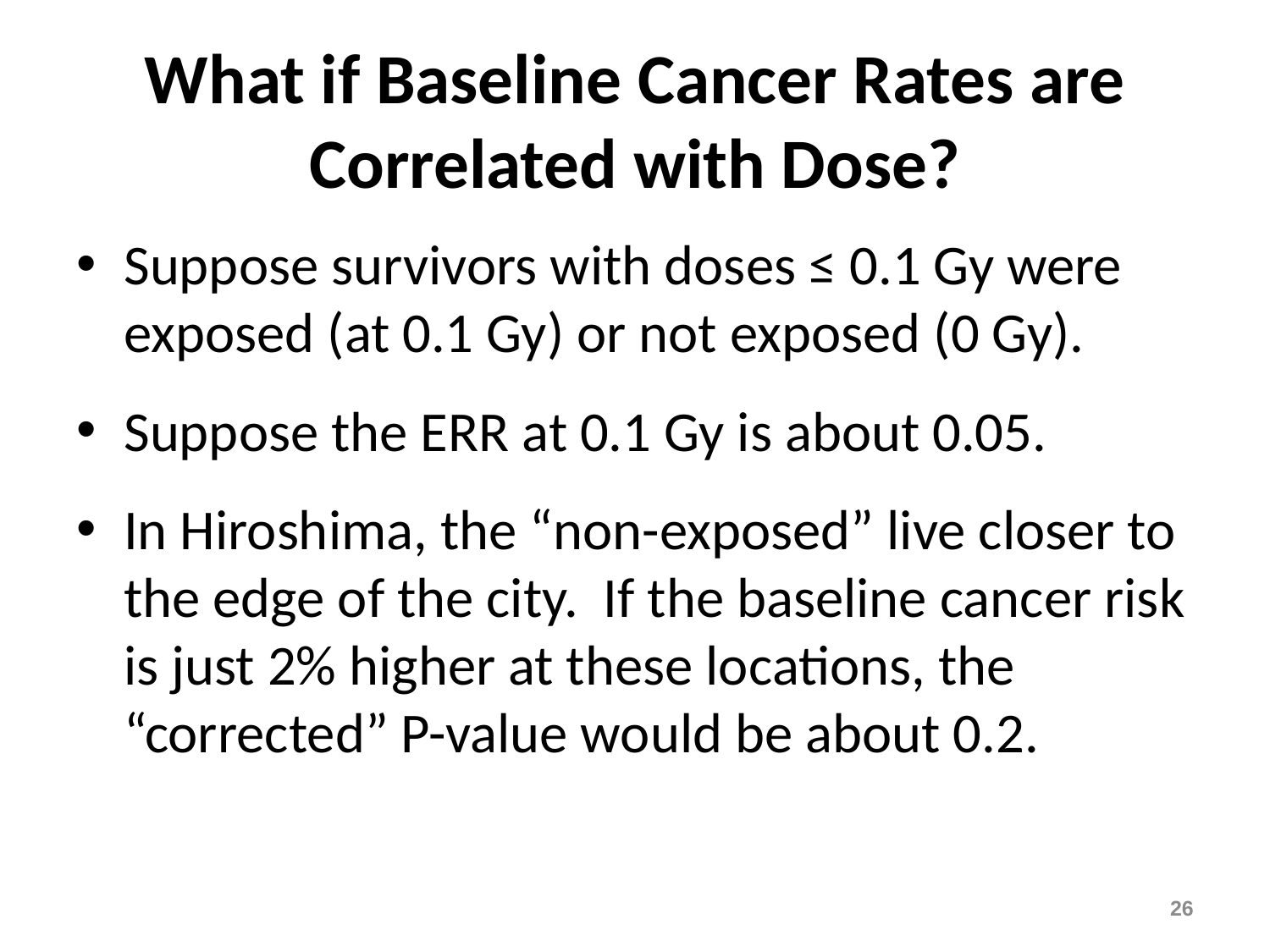

# What if Baseline Cancer Rates are Correlated with Dose?
Suppose survivors with doses ≤ 0.1 Gy were exposed (at 0.1 Gy) or not exposed (0 Gy).

Suppose the ERR at 0.1 Gy is about 0.05.

In Hiroshima, the “non-exposed” live closer to the edge of the city.  If the baseline cancer risk is just 2% higher at these locations, the “corrected” P-value would be about 0.2.

26